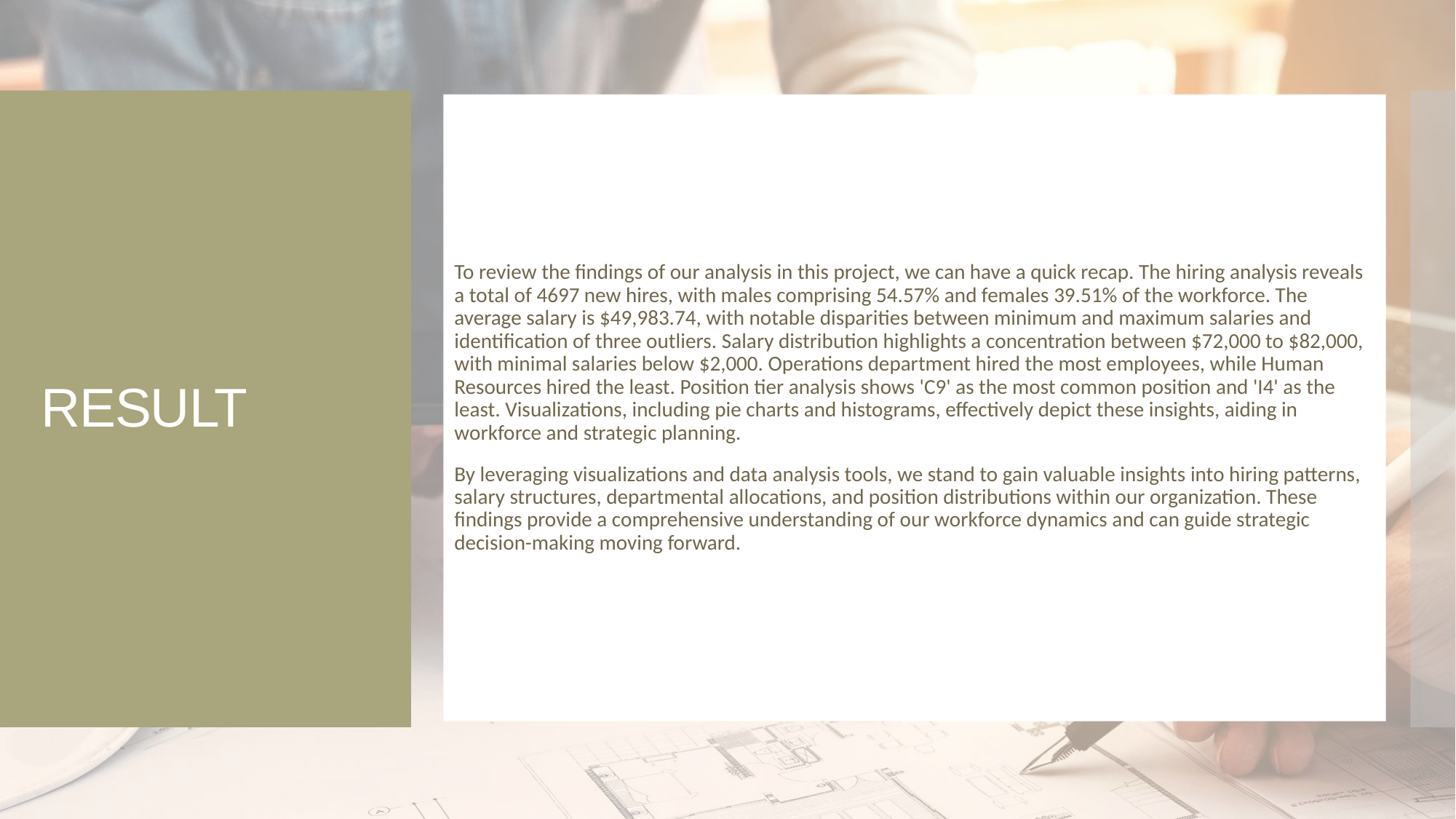

To review the findings of our analysis in this project, we can have a quick recap. The hiring analysis reveals a total of 4697 new hires, with males comprising 54.57% and females 39.51% of the workforce. The average salary is $49,983.74, with notable disparities between minimum and maximum salaries and identification of three outliers. Salary distribution highlights a concentration between $72,000 to $82,000, with minimal salaries below $2,000. Operations department hired the most employees, while Human Resources hired the least. Position tier analysis shows 'C9' as the most common position and 'I4' as the least. Visualizations, including pie charts and histograms, effectively depict these insights, aiding in workforce and strategic planning.
By leveraging visualizations and data analysis tools, we stand to gain valuable insights into hiring patterns, salary structures, departmental allocations, and position distributions within our organization. These findings provide a comprehensive understanding of our workforce dynamics and can guide strategic decision-making moving forward.
# RESULT